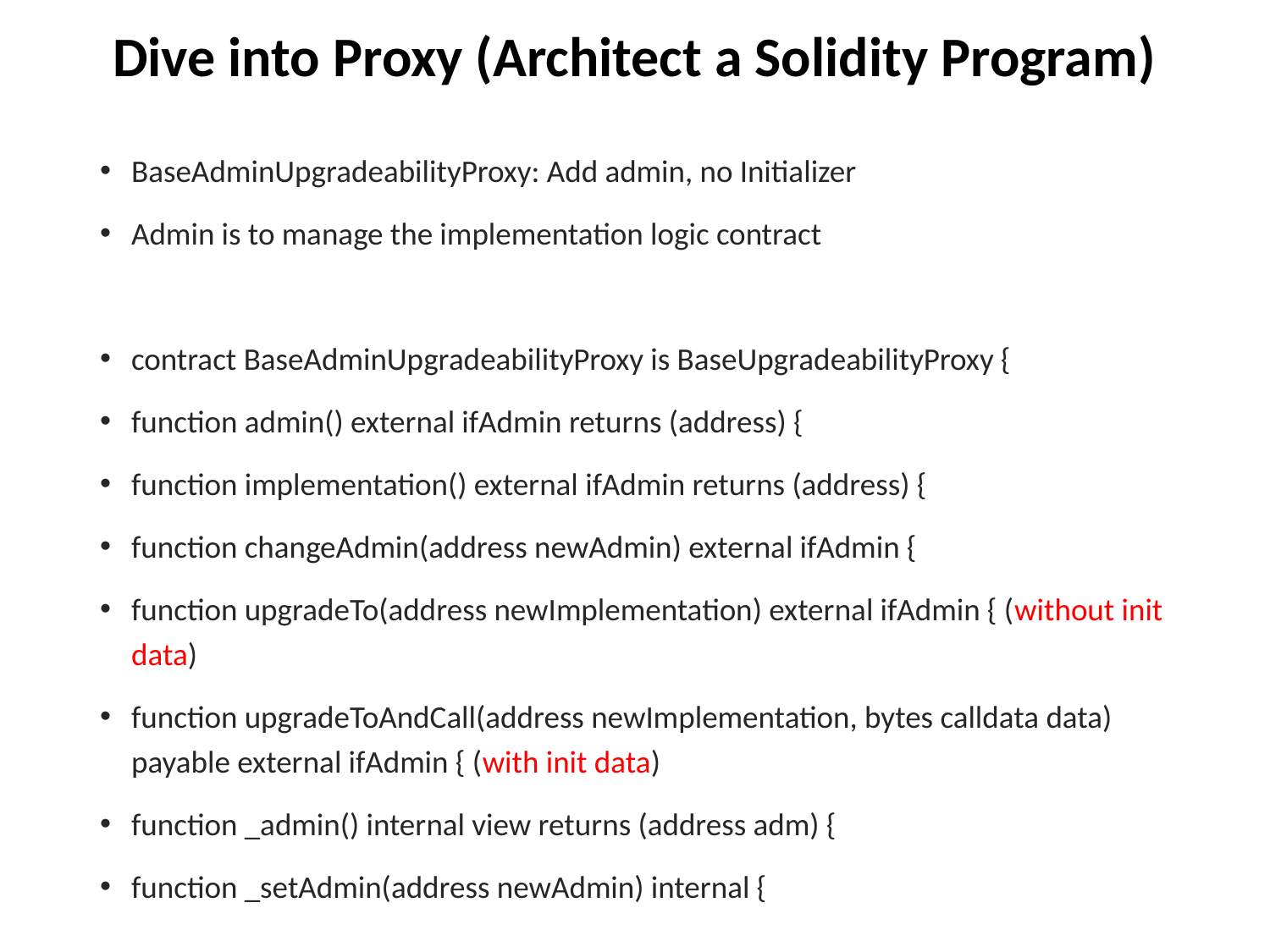

# Dive into Proxy (Architect a Solidity Program)
BaseAdminUpgradeabilityProxy: Add admin, no Initializer
Admin is to manage the implementation logic contract

contract BaseAdminUpgradeabilityProxy is BaseUpgradeabilityProxy {
function admin() external ifAdmin returns (address) {
function implementation() external ifAdmin returns (address) {
function changeAdmin(address newAdmin) external ifAdmin {
function upgradeTo(address newImplementation) external ifAdmin { (without init data)
function upgradeToAndCall(address newImplementation, bytes calldata data) payable external ifAdmin { (with init data)
function _admin() internal view returns (address adm) {
function _setAdmin(address newAdmin) internal {